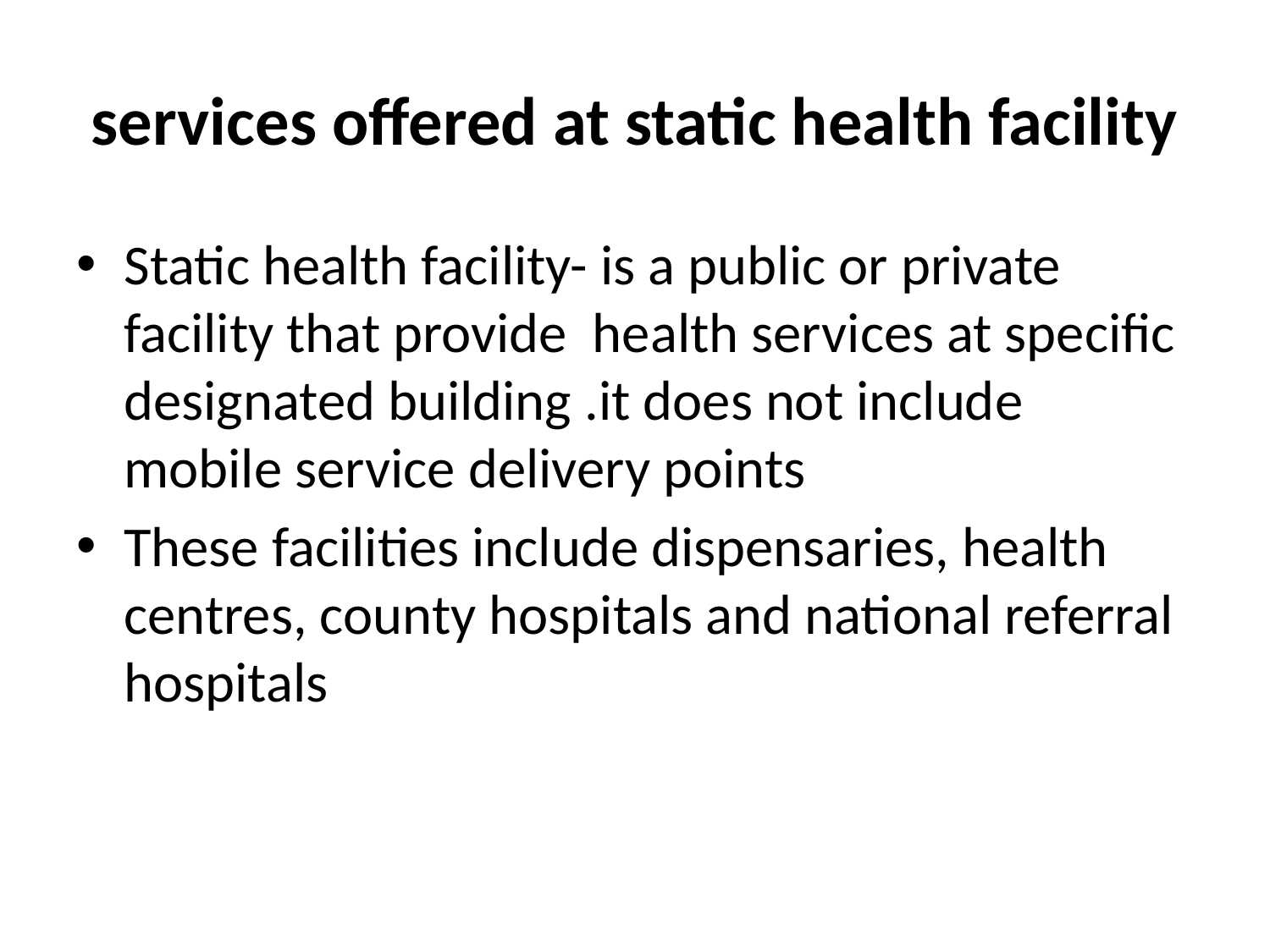

# services offered at static health facility
Static health facility- is a public or private facility that provide  health services at specific designated building .it does not include mobile service delivery points
These facilities include dispensaries, health centres, county hospitals and national referral hospitals